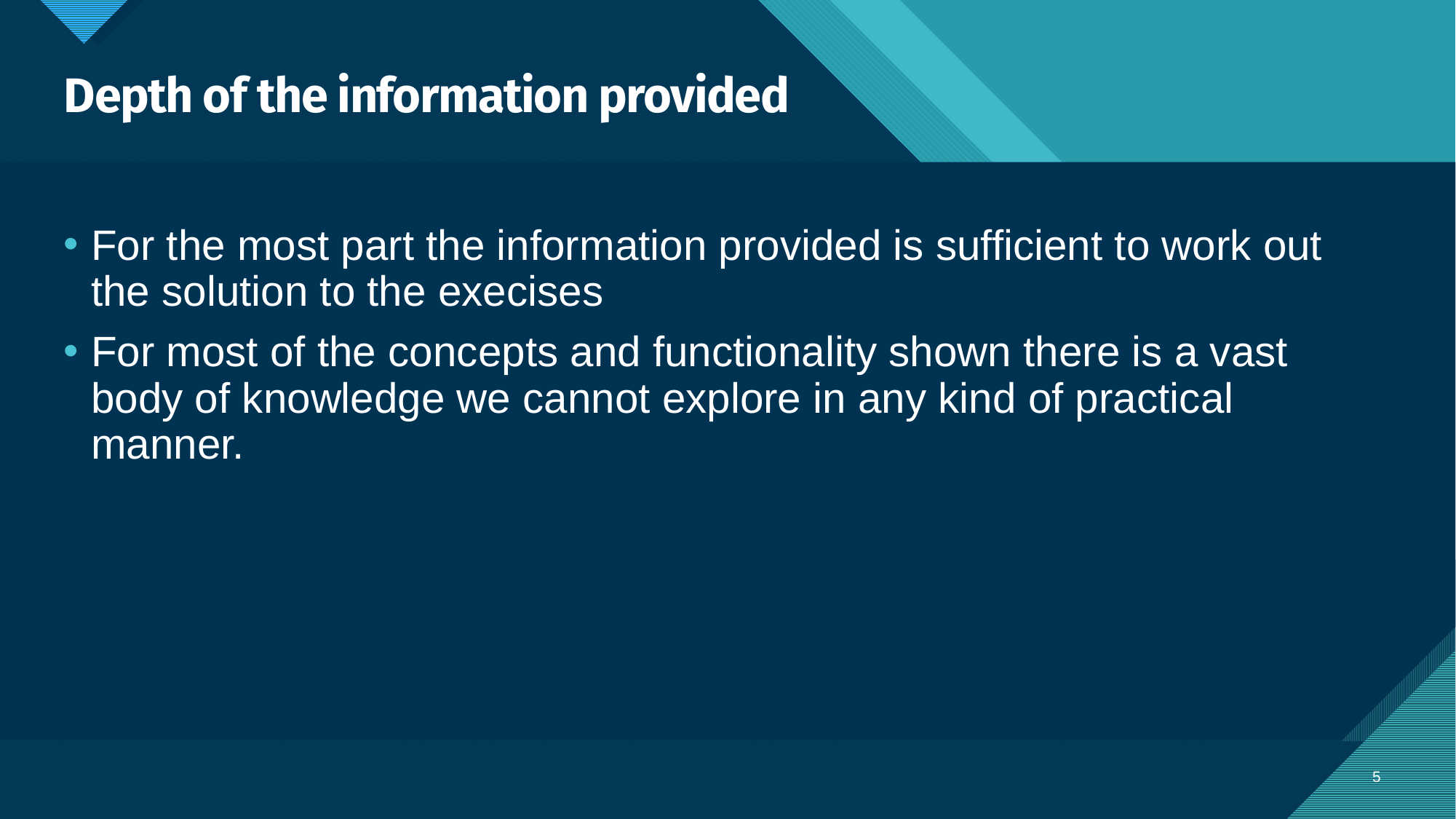

# Depth of the information provided
For the most part the information provided is sufficient to work out the solution to the execises
For most of the concepts and functionality shown there is a vast body of knowledge we cannot explore in any kind of practical manner.
5